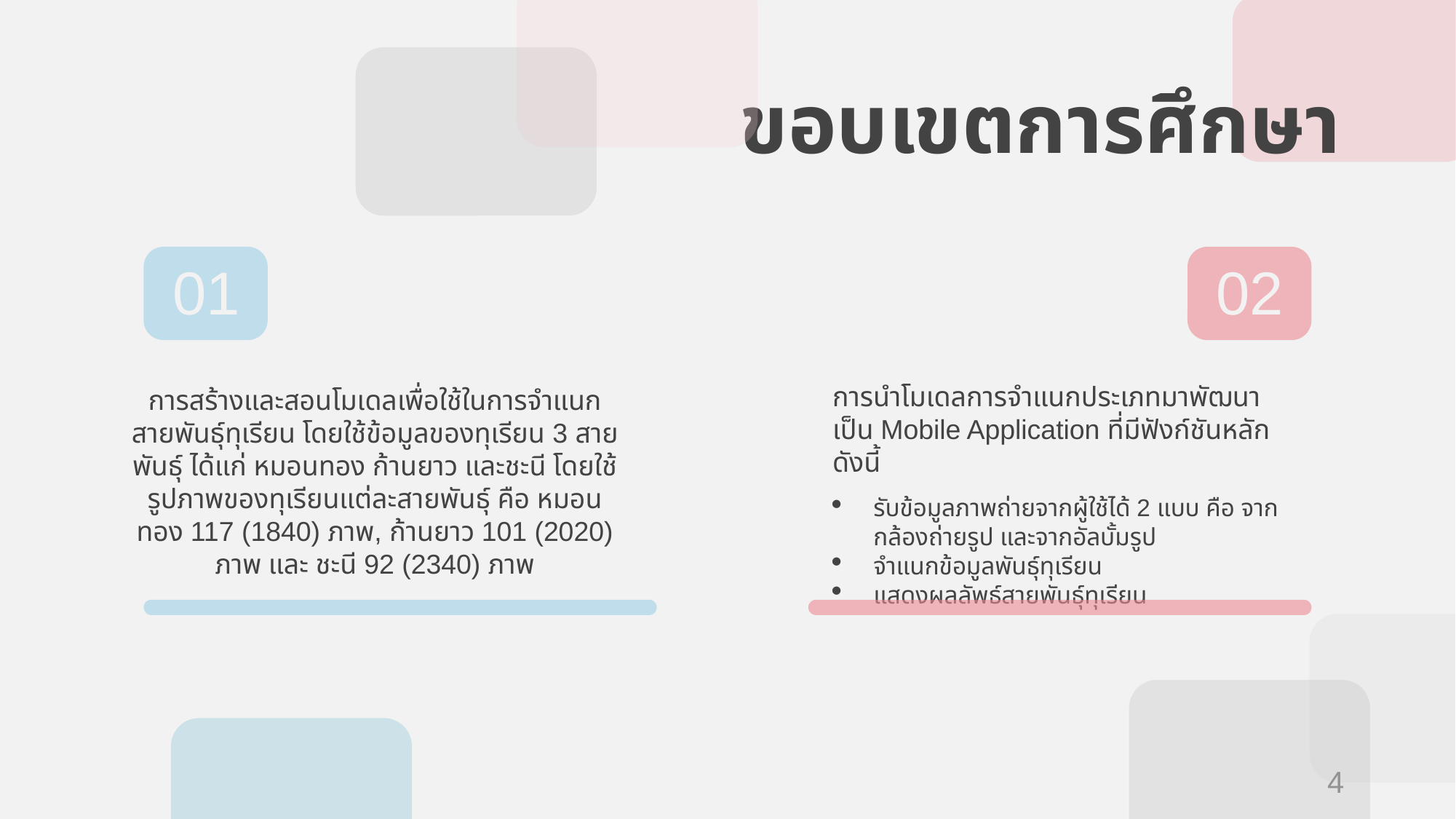

# ขอบเขตการศึกษา
01
02

การนำโมเดลการจำแนกประเภทมาพัฒนาเป็น Mobile Application ที่มีฟังก์ชันหลัก ดังนี้

รับข้อมูลภาพถ่ายจากผู้ใช้ได้ 2 แบบ คือ จากกล้องถ่ายรูป และจากอัลบั้มรูป
จำแนกข้อมูลพันธุ์ทุเรียน
แสดงผลลัพธ์สายพันธุ์ทุเรียน
การสร้างและสอนโมเดลเพื่อใช้ในการจําแนกสายพันธุ์ทุเรียน โดยใช้ข้อมูลของทุเรียน 3 สายพันธุ์ ได้แก่ หมอนทอง ก้านยาว และชะนี โดยใช้รูปภาพของทุเรียนแต่ละสายพันธุ์ คือ หมอนทอง 117 (1840) ภาพ, ก้านยาว 101 (2020) ภาพ และ ชะนี 92 (2340) ภาพ

4